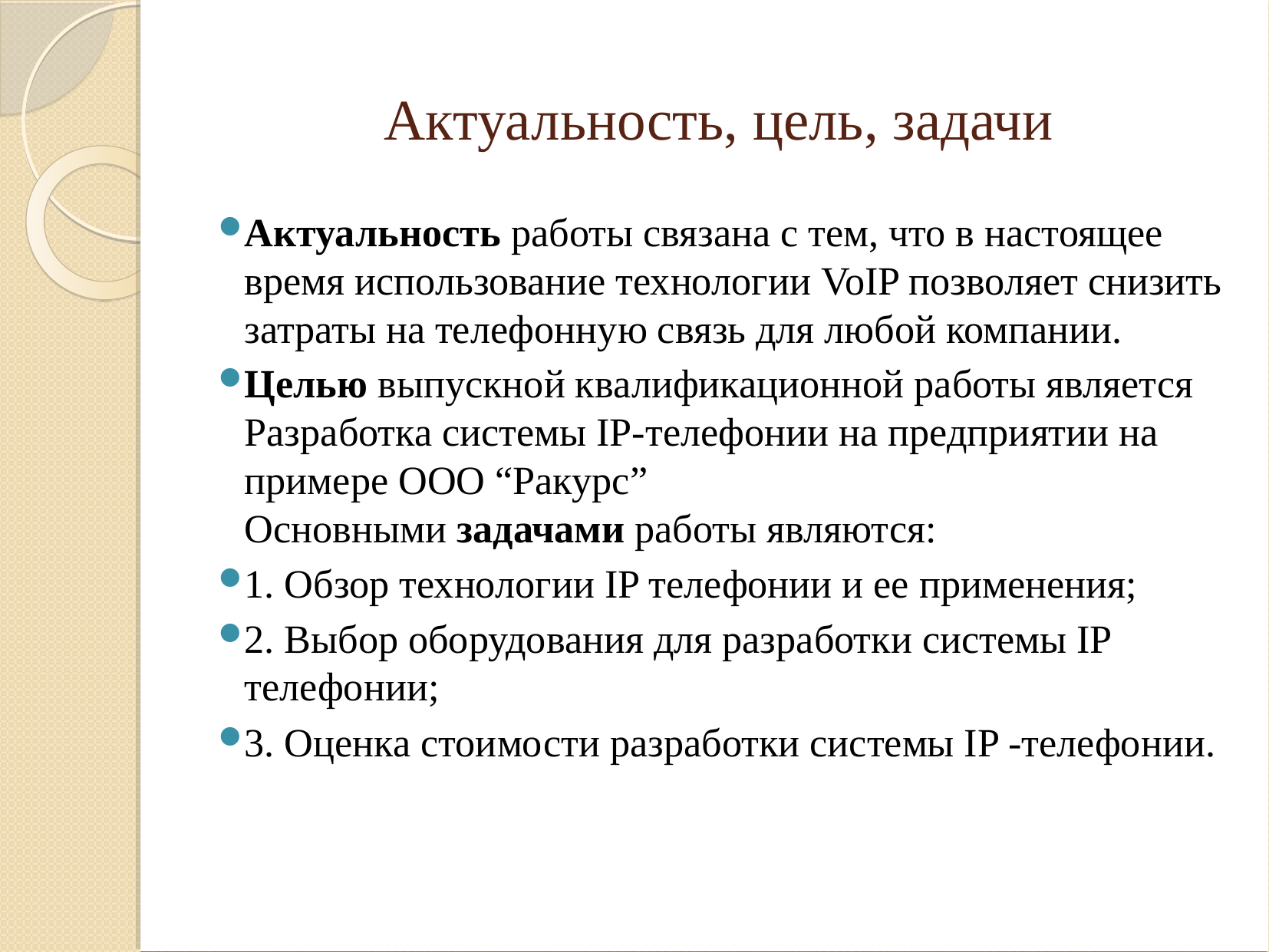

Актуальность, цель, задачи
Актуальность работы связана с тем, что в настоящее время использование технологии VoIP позволяет снизить затраты на телефонную связь для любой компании.
Целью выпускной квалификационной работы является Разработка системы IP-телефонии на предприятии на примере ООО “Ракурс”
Основными задачами работы являются:
1. Обзор технологии IP телефонии и ее применения;
2. Выбор оборудования для разработки системы IP телефонии;
3. Оценка стоимости разработки системы IP -телефонии.